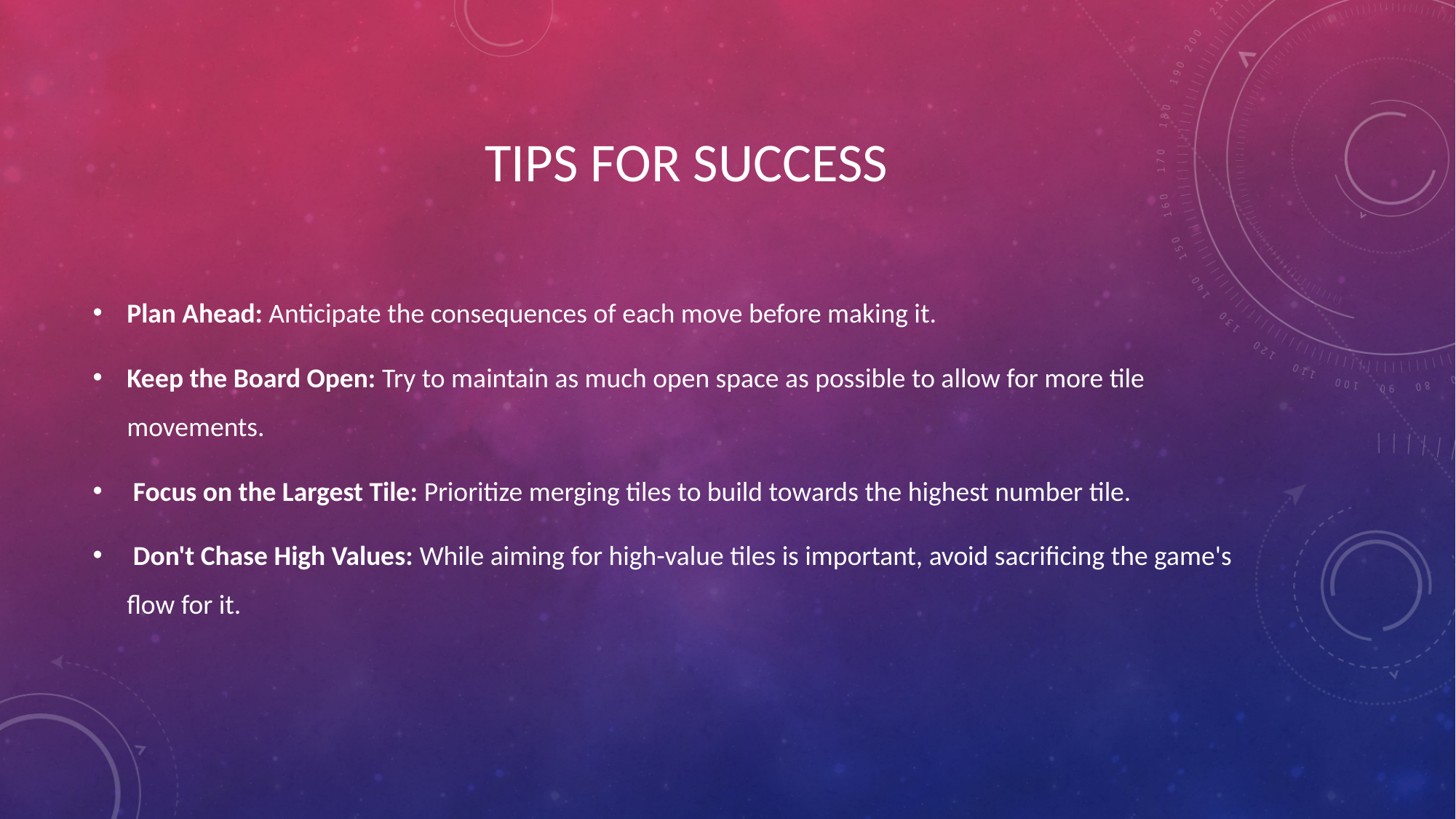

# Tips for Success
Plan Ahead: Anticipate the consequences of each move before making it.
Keep the Board Open: Try to maintain as much open space as possible to allow for more tile movements.
 Focus on the Largest Tile: Prioritize merging tiles to build towards the highest number tile.
 Don't Chase High Values: While aiming for high-value tiles is important, avoid sacrificing the game's flow for it.